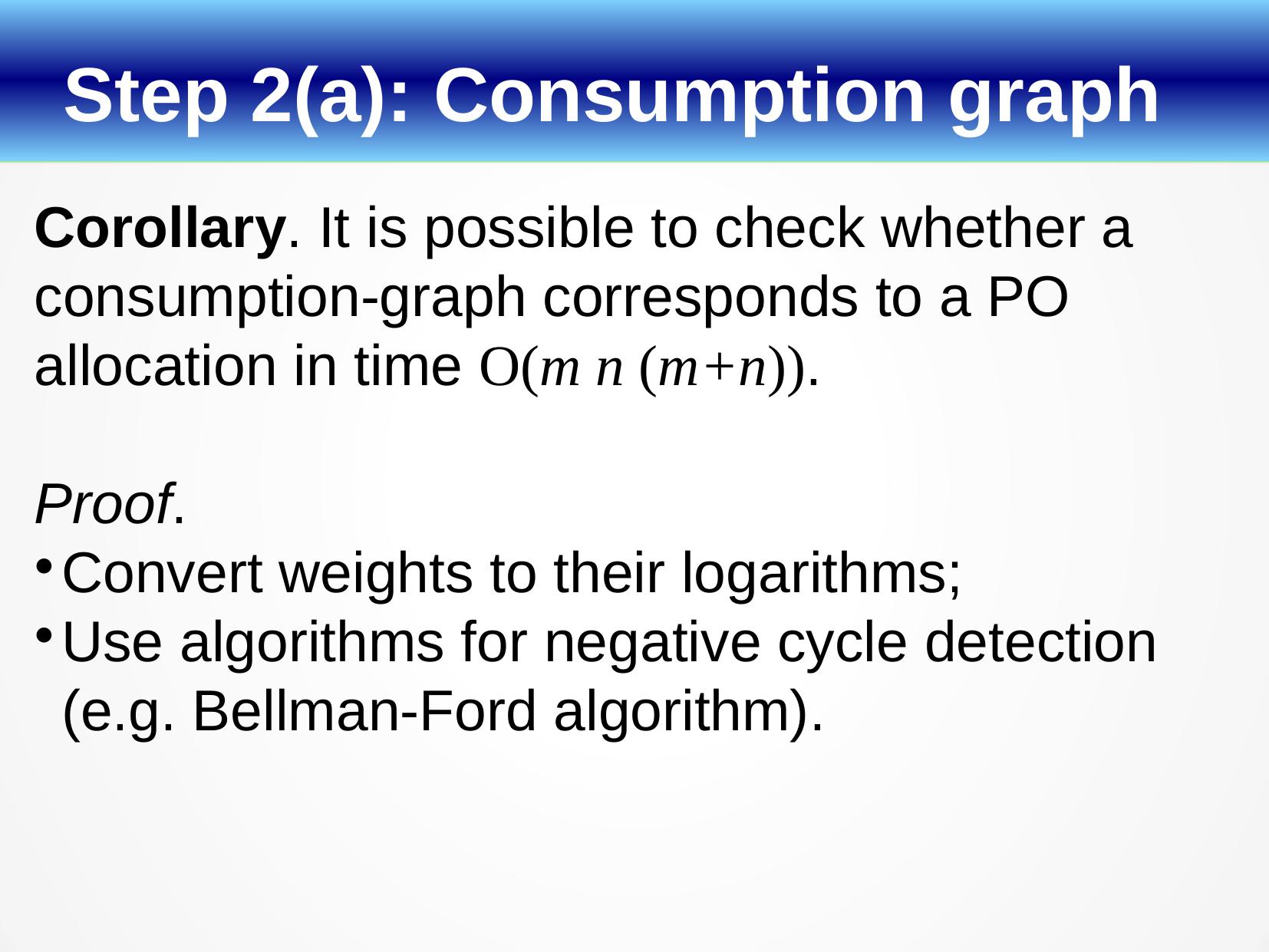

Step 2(a): Consumption graph
Corollary. It is possible to check whether a consumption-graph corresponds to a PO allocation in time O(m n (m+n)).

Proof.
Convert weights to their logarithms;
Use algorithms for negative cycle detection
(e.g. Bellman-Ford algorithm).